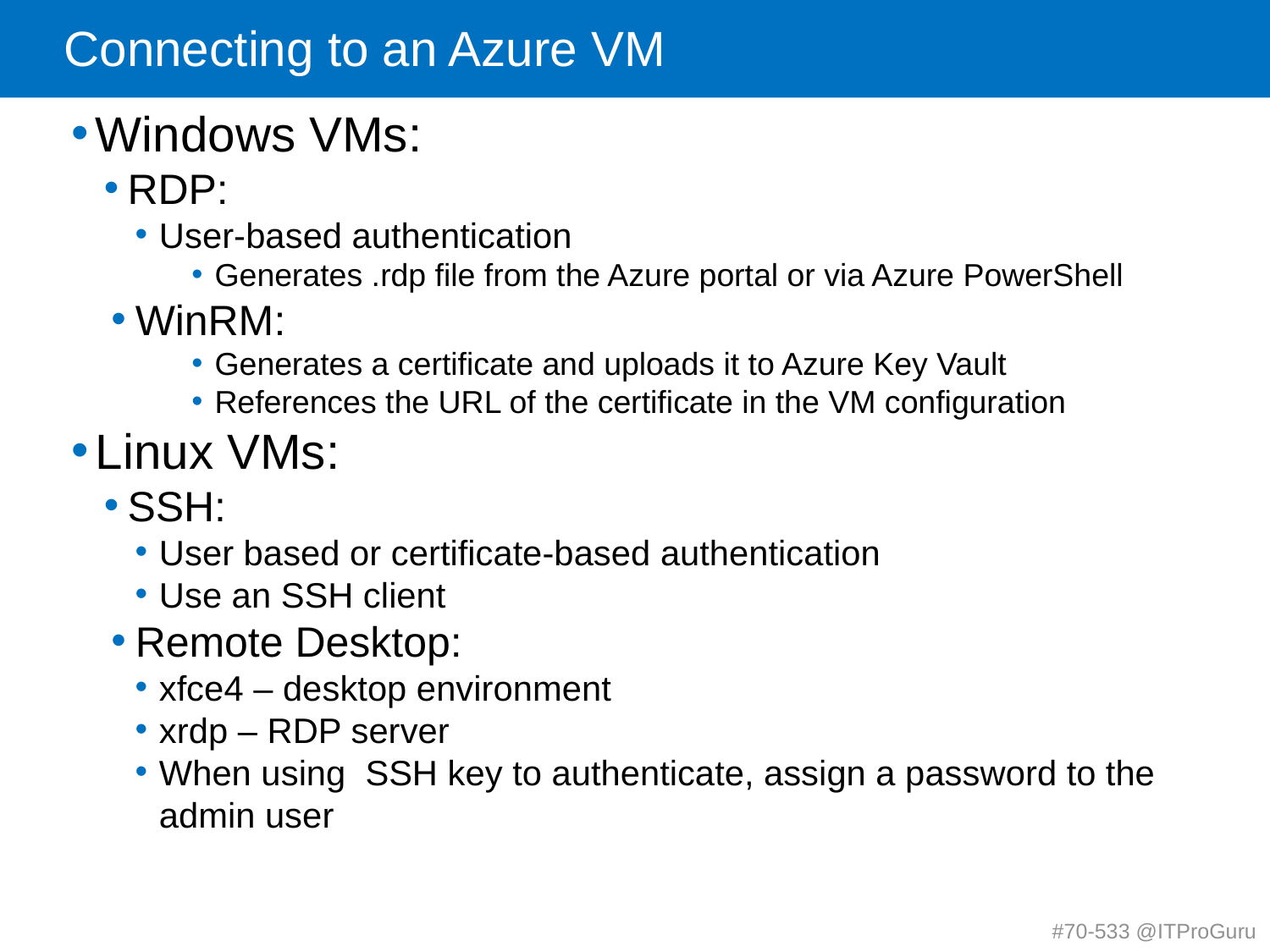

# Connecting to an Azure VM
Windows VMs:
RDP:
User-based authentication
Generates .rdp file from the Azure portal or via Azure PowerShell
WinRM:
Generates a certificate and uploads it to Azure Key Vault
References the URL of the certificate in the VM configuration
Linux VMs:
SSH:
User based or certificate-based authentication
Use an SSH client
Remote Desktop:
xfce4 – desktop environment
xrdp – RDP server
When using  SSH key to authenticate, assign a password to the admin user